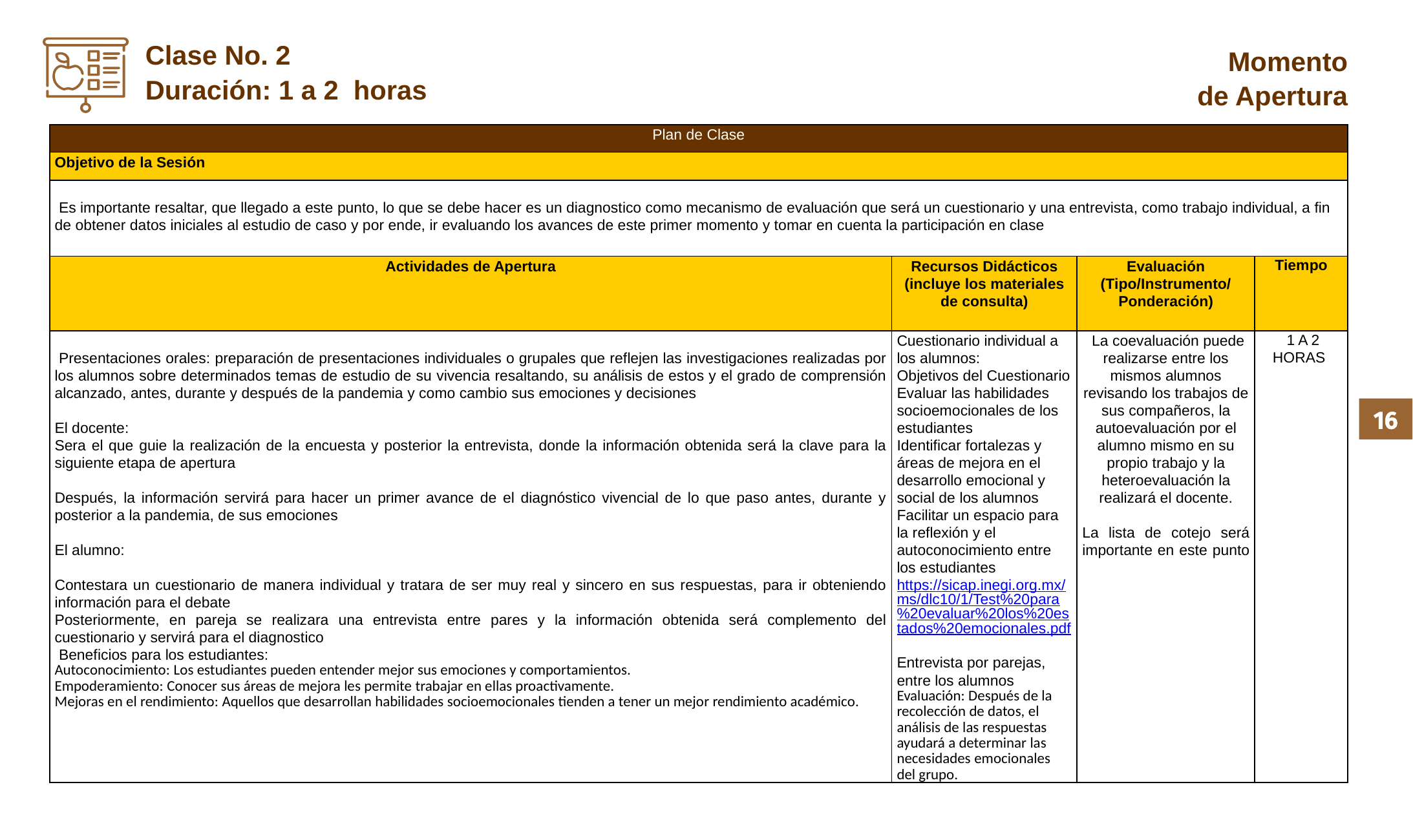

Clase No. 2
Duración: 1 a 2  horas

Momento de Apertura

| Plan de Clase |  |  |  |
| --- | --- | --- | --- |
| Objetivo de la Sesión |  |  |  |
| Es importante resaltar, que llegado a este punto, lo que se debe hacer es un diagnostico como mecanismo de evaluación que será un cuestionario y una entrevista, como trabajo individual, a fin de obtener datos iniciales al estudio de caso y por ende, ir evaluando los avances de este primer momento y tomar en cuenta la participación en clase |  |  |  |
| Actividades de Apertura | Recursos Didácticos (incluye los materiales de consulta) | Evaluación (Tipo/Instrumento/ Ponderación) | Tiempo |
| Presentaciones orales: preparación de presentaciones individuales o grupales que reflejen las investigaciones realizadas por los alumnos sobre determinados temas de estudio de su vivencia resaltando, su análisis de estos y el grado de comprensión alcanzado, antes, durante y después de la pandemia y como cambio sus emociones y decisiones El docente: Sera el que guie la realización de la encuesta y posterior la entrevista, donde la información obtenida será la clave para la siguiente etapa de apertura Después, la información servirá para hacer un primer avance de el diagnóstico vivencial de lo que paso antes, durante y posterior a la pandemia, de sus emociones El alumno: Contestara un cuestionario de manera individual y tratara de ser muy real y sincero en sus respuestas, para ir obteniendo información para el debate Posteriormente, en pareja se realizara una entrevista entre pares y la información obtenida será complemento del cuestionario y servirá para el diagnostico Beneficios para los estudiantes: Autoconocimiento: Los estudiantes pueden entender mejor sus emociones y comportamientos. Empoderamiento: Conocer sus áreas de mejora les permite trabajar en ellas proactivamente. Mejoras en el rendimiento: Aquellos que desarrollan habilidades socioemocionales tienden a tener un mejor rendimiento académico. | Cuestionario individual a los alumnos: Objetivos del Cuestionario Evaluar las habilidades socioemocionales de los estudiantes Identificar fortalezas y áreas de mejora en el desarrollo emocional y social de los alumnos Facilitar un espacio para la reflexión y el autoconocimiento entre los estudiantes https://sicap.inegi.org.mx/ms/dlc10/1/Test%20para%20evaluar%20los%20estados%20emocionales.pdf Entrevista por parejas, entre los alumnos Evaluación: Después de la recolección de datos, el análisis de las respuestas ayudará a determinar las necesidades emocionales del grupo. | La coevaluación puede realizarse entre los mismos alumnos revisando los trabajos de sus compañeros, la autoevaluación por el alumno mismo en su propio trabajo y la heteroevaluación la realizará el docente. La lista de cotejo será importante en este punto | 1 A 2 HORAS |
16